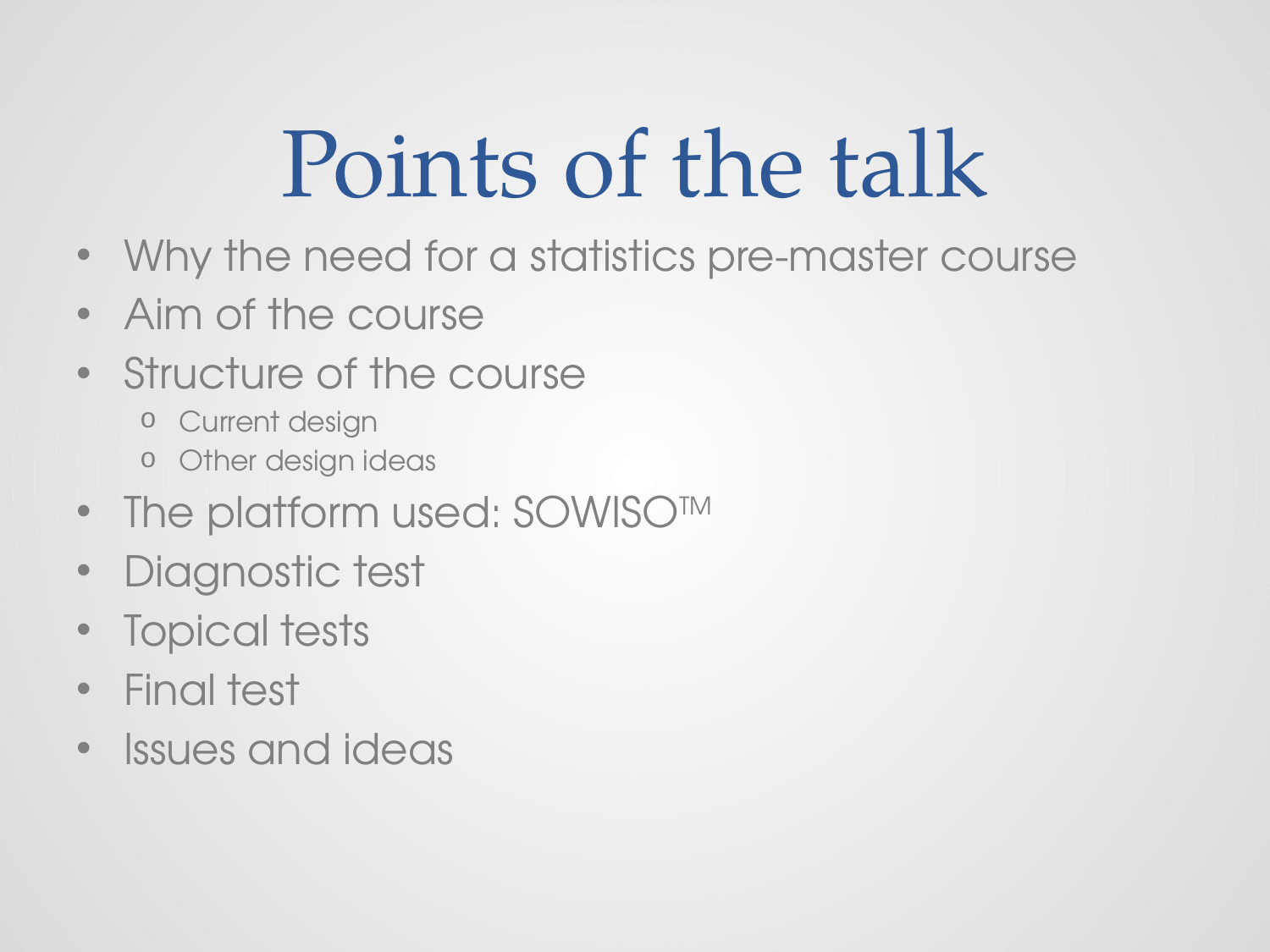

# Points of the talk
Why the need for a statistics pre-master course
Aim of the course
Structure of the course
Current design
Other design ideas
The platform used: SOWISOTM
Diagnostic test
Topical tests
Final test
Issues and ideas